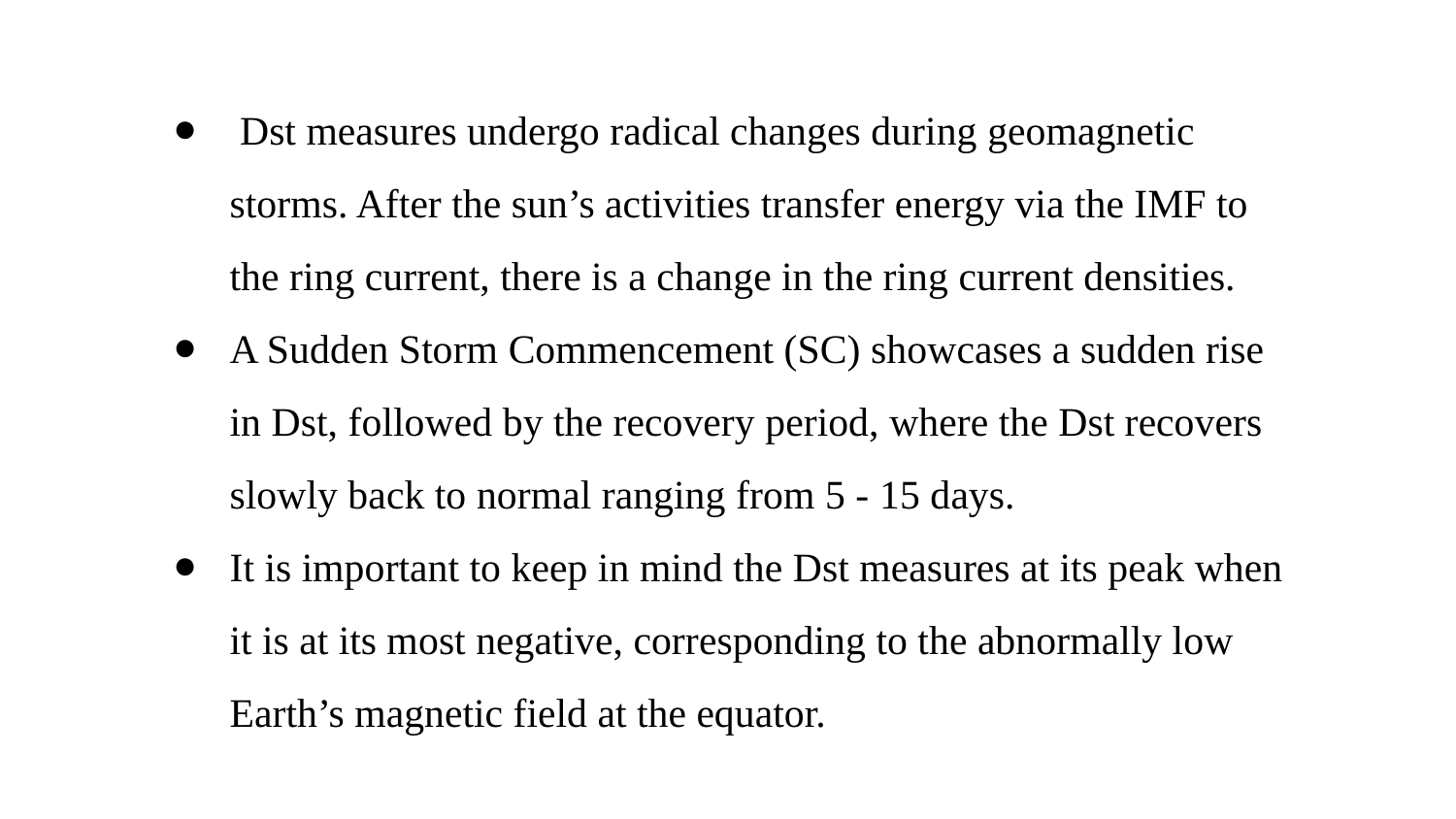

Dst measures undergo radical changes during geomagnetic storms. After the sun’s activities transfer energy via the IMF to the ring current, there is a change in the ring current densities.
A Sudden Storm Commencement (SC) showcases a sudden rise in Dst, followed by the recovery period, where the Dst recovers slowly back to normal ranging from 5 - 15 days.
It is important to keep in mind the Dst measures at its peak when it is at its most negative, corresponding to the abnormally low Earth’s magnetic field at the equator.